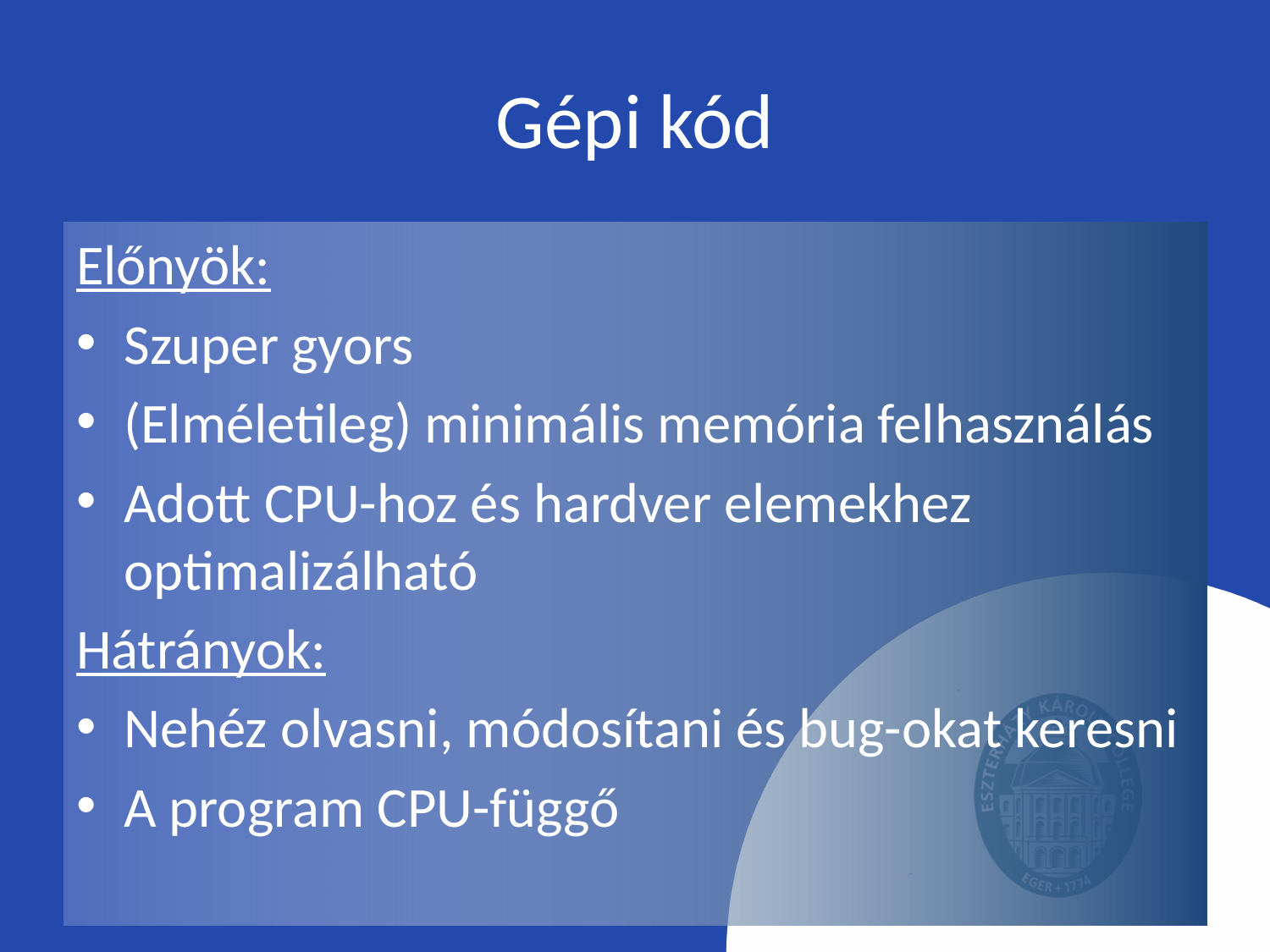

# Gépi kód
Előnyök:
Szuper gyors
(Elméletileg) minimális memória felhasználás
Adott CPU-hoz és hardver elemekhez optimalizálható
Hátrányok:
Nehéz olvasni, módosítani és bug-okat keresni
A program CPU-függő